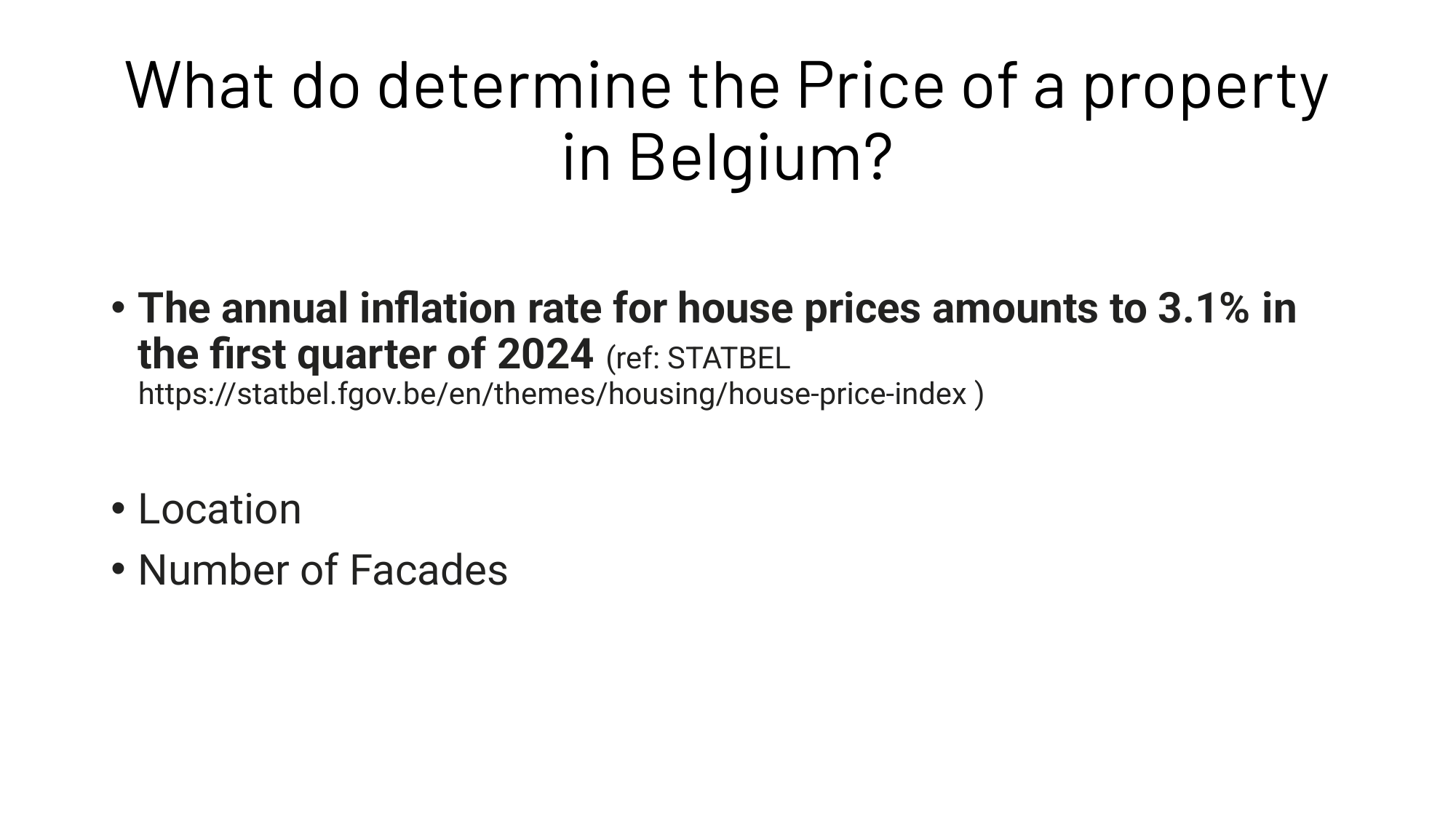

# What do determine the Price of a property in Belgium?
The annual inflation rate for house prices amounts to 3.1% in the first quarter of 2024 (ref: STATBEL https://statbel.fgov.be/en/themes/housing/house-price-index )

Location
Number of Facades